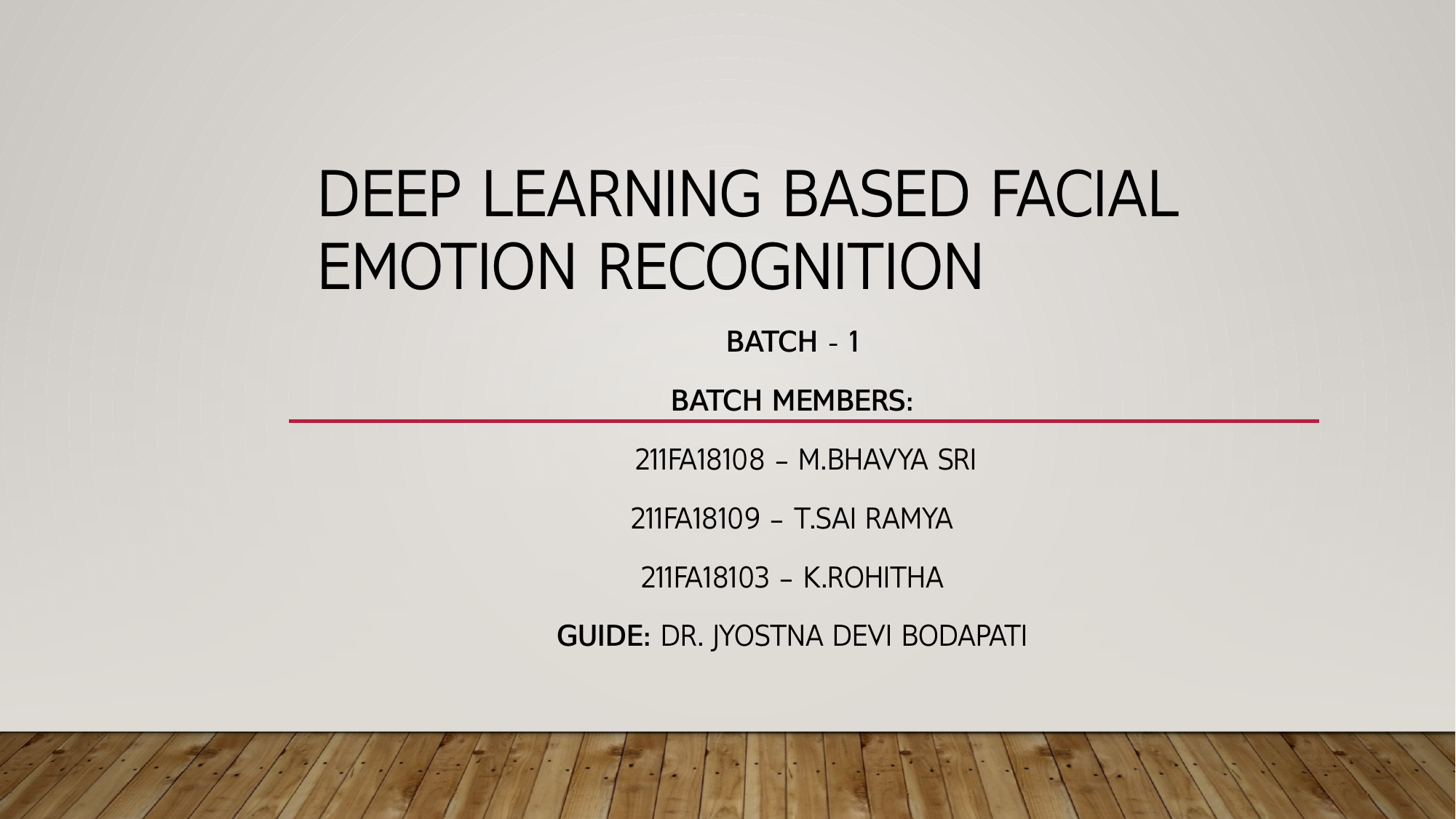

# Deep learning based facial emotion recognition
BATCH - 1
BATCH MEMBERS:
   211FA18108 – M.BHAVYA SRI
211FA18109 – T.SAI RAMYA
211FA18103 – K.ROHITHA
GUIDE: Dr. Jyostna Devi Bodapati